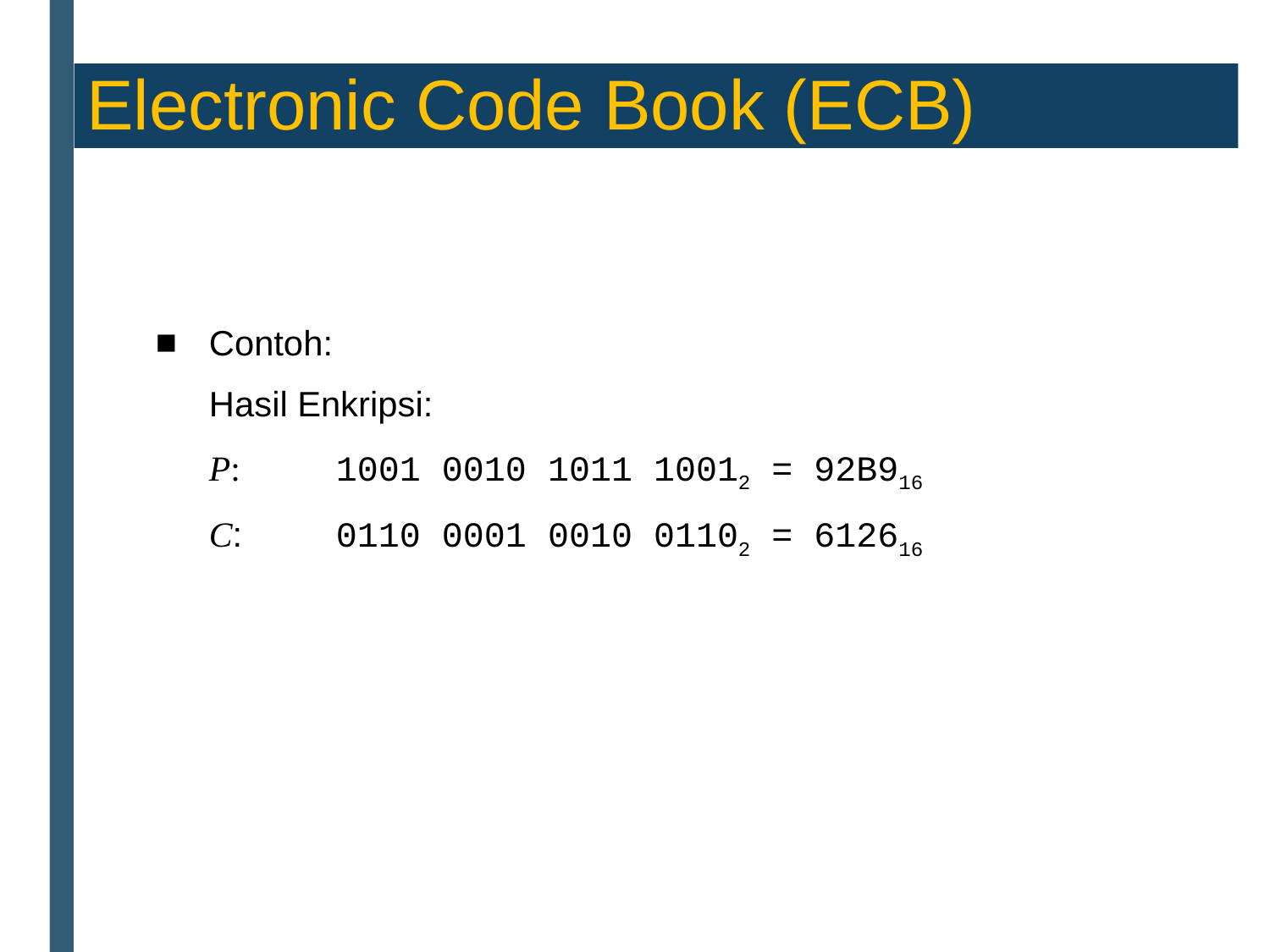

Electronic Code Book (ECB)
Contoh:
	Hasil Enkripsi:
	P:	1001 0010 1011 10012 = 92B916
	C:	0110 0001 0010 01102 = 612616